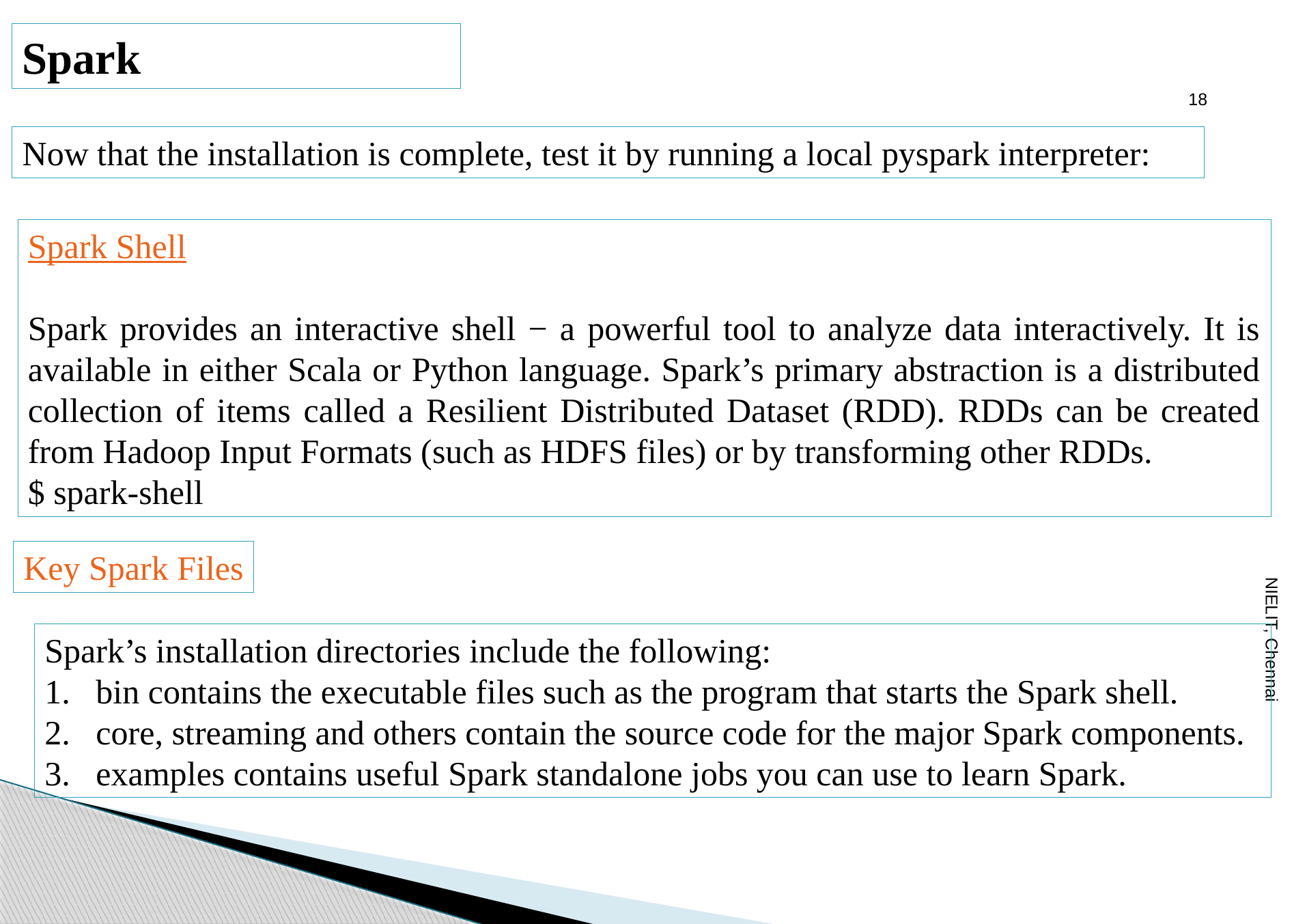

18
Spark
Now that the installation is complete, test it by running a local pyspark interpreter:
Spark Shell

Spark provides an interactive shell − a powerful tool to analyze data interactively. It is available in either Scala or Python language. Spark’s primary abstraction is a distributed collection of items called a Resilient Distributed Dataset (RDD). RDDs can be created from Hadoop Input Formats (such as HDFS files) or by transforming other RDDs.
$ spark-shell
NIELIT, Chennai
Key Spark Files
Spark’s installation directories include the following:
bin contains the executable files such as the program that starts the Spark shell.
core, streaming and others contain the source code for the major Spark components.
examples contains useful Spark standalone jobs you can use to learn Spark.